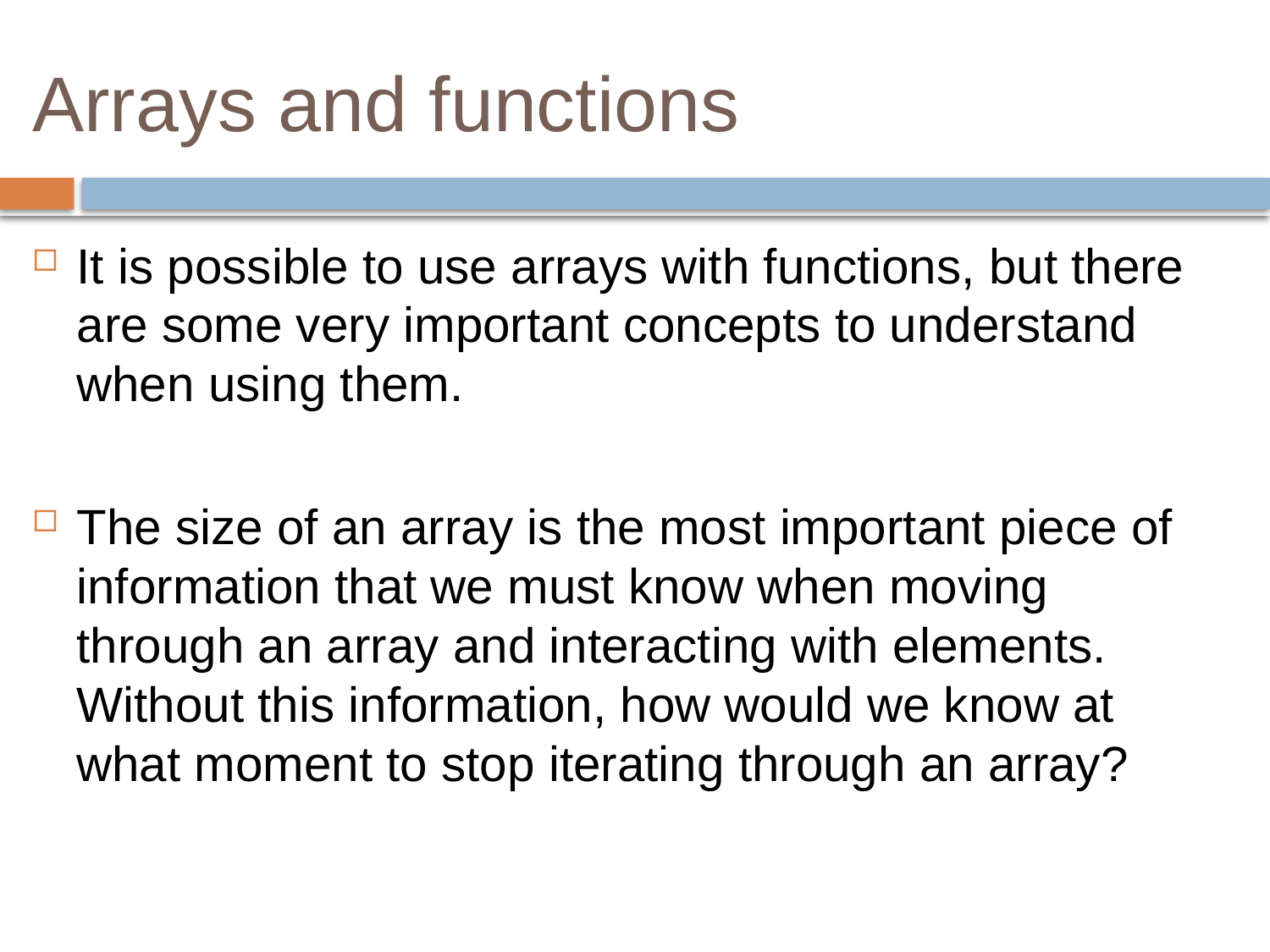

# Arrays and functions
It is possible to use arrays with functions, but there are some very important concepts to understand when using them.

The size of an array is the most important piece of information that we must know when moving through an array and interacting with elements. Without this information, how would we know at what moment to stop iterating through an array?